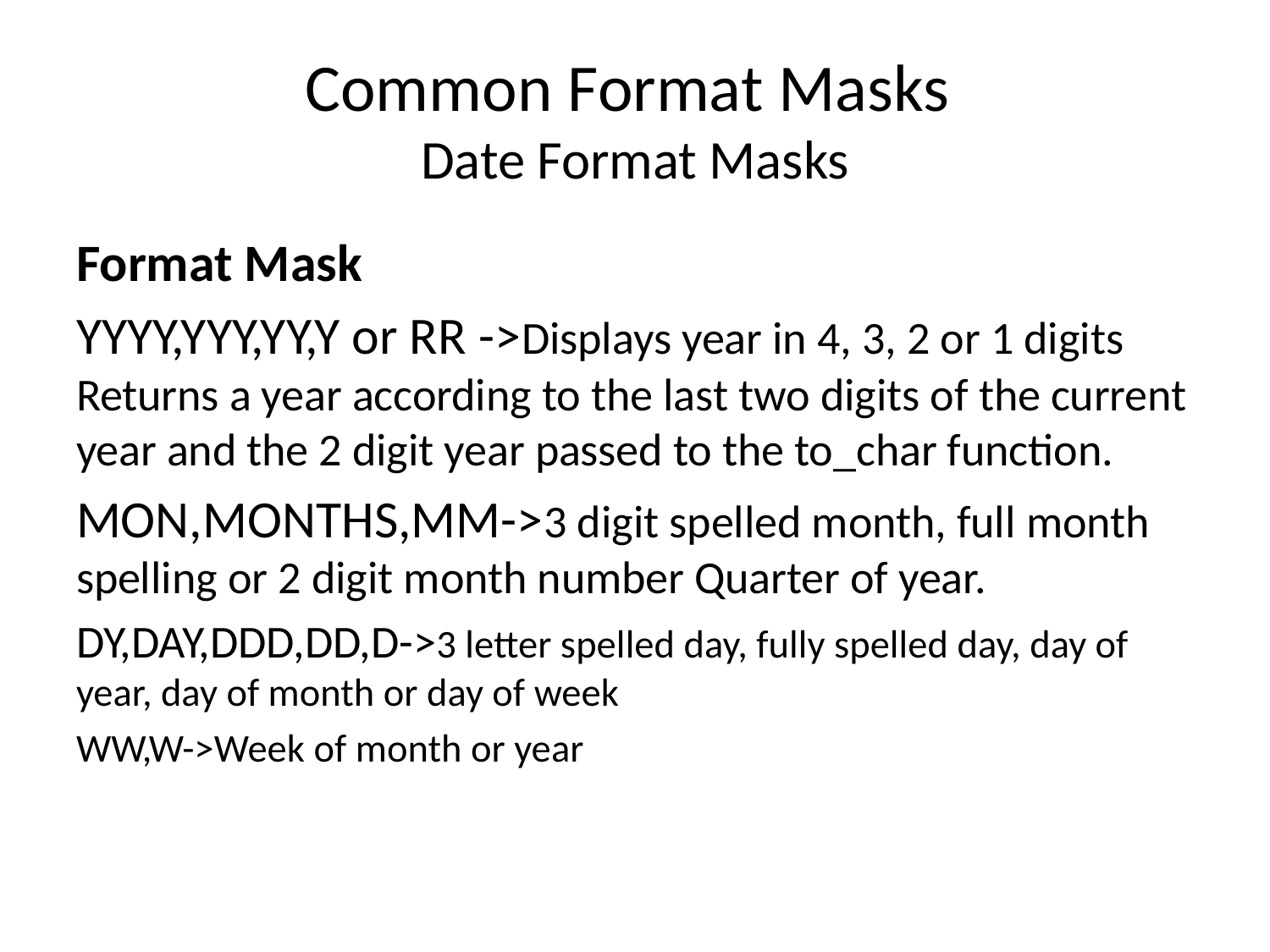

# Common Format Masks Date Format Masks
Format Mask
YYYY,YYY,YY,Y or RR ->Displays year in 4, 3, 2 or 1 digits Returns a year according to the last two digits of the current year and the 2 digit year passed to the to_char function.
MON,MONTHS,MM->3 digit spelled month, full month spelling or 2 digit month number Quarter of year.
DY,DAY,DDD,DD,D->3 letter spelled day, fully spelled day, day of year, day of month or day of week
WW,W->Week of month or year